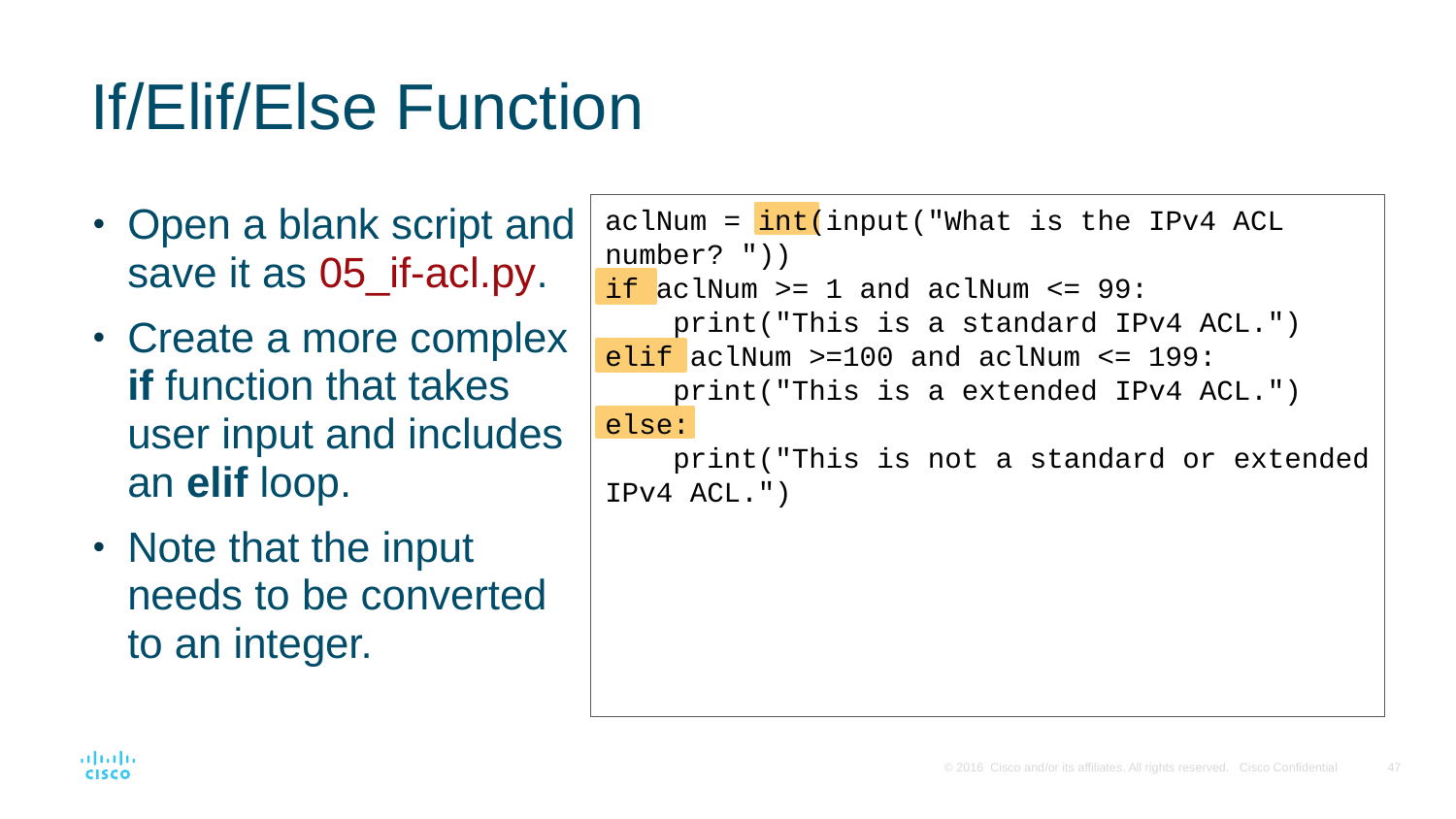

# If/Elif/Else Function
Open a blank script and save it as 05_if-acl.py.
Create a more complex if function that takes user input and includes an elif loop.
Note that the input needs to be converted to an integer.
aclNum = int(input("What is the IPv4 ACL number? "))
if aclNum >= 1 and aclNum <= 99:
    print("This is a standard IPv4 ACL.")
elif aclNum >=100 and aclNum <= 199:
    print("This is a extended IPv4 ACL.")
else:
    print("This is not a standard or extended IPv4 ACL.")